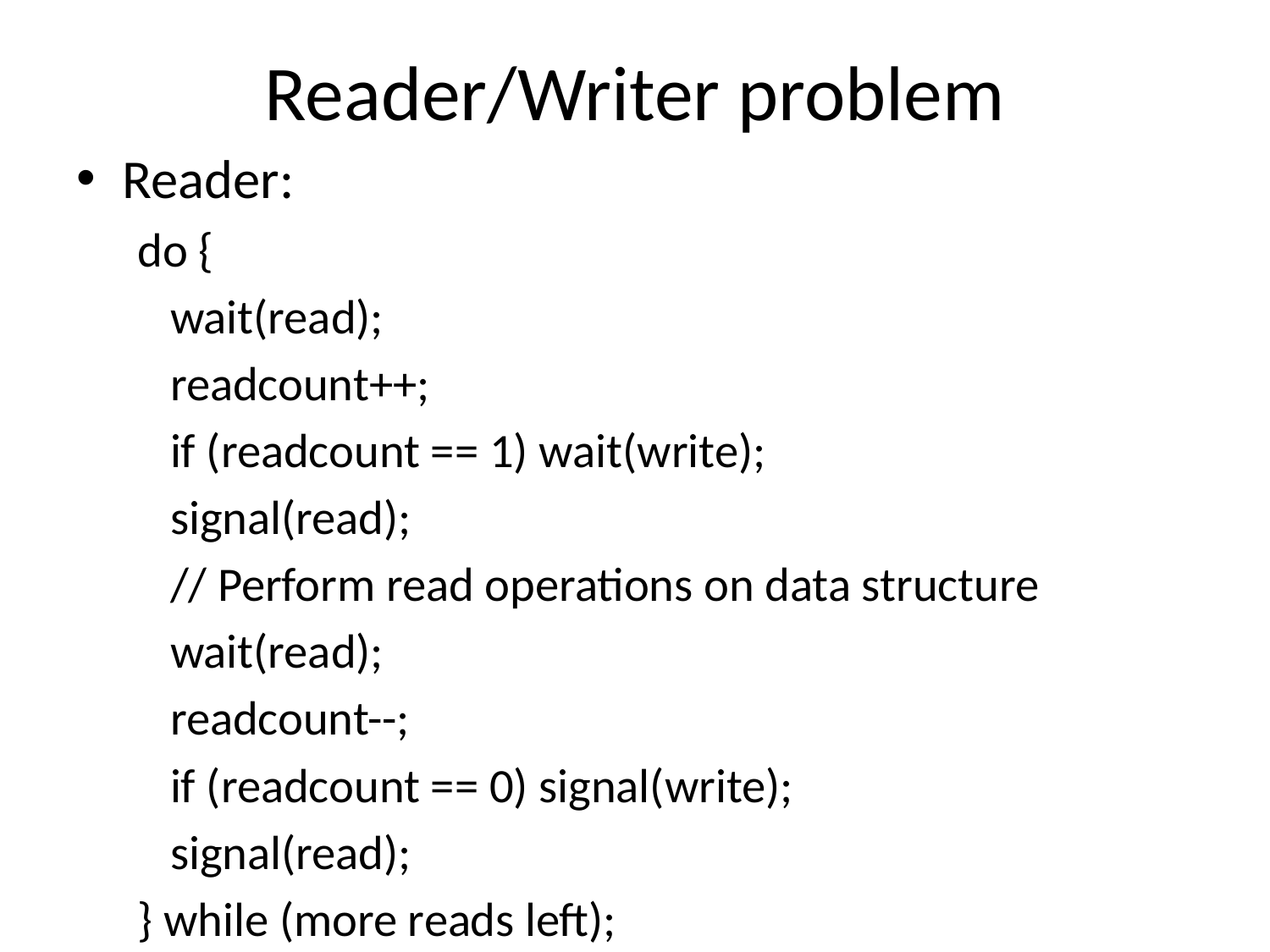

# Reader/Writer problem
Reader:
do {
   wait(read);
   readcount++;
   if (readcount == 1) wait(write);
   signal(read);
   // Perform read operations on data structure
   wait(read);
   readcount--;
   if (readcount == 0) signal(write);
   signal(read);
} while (more reads left);